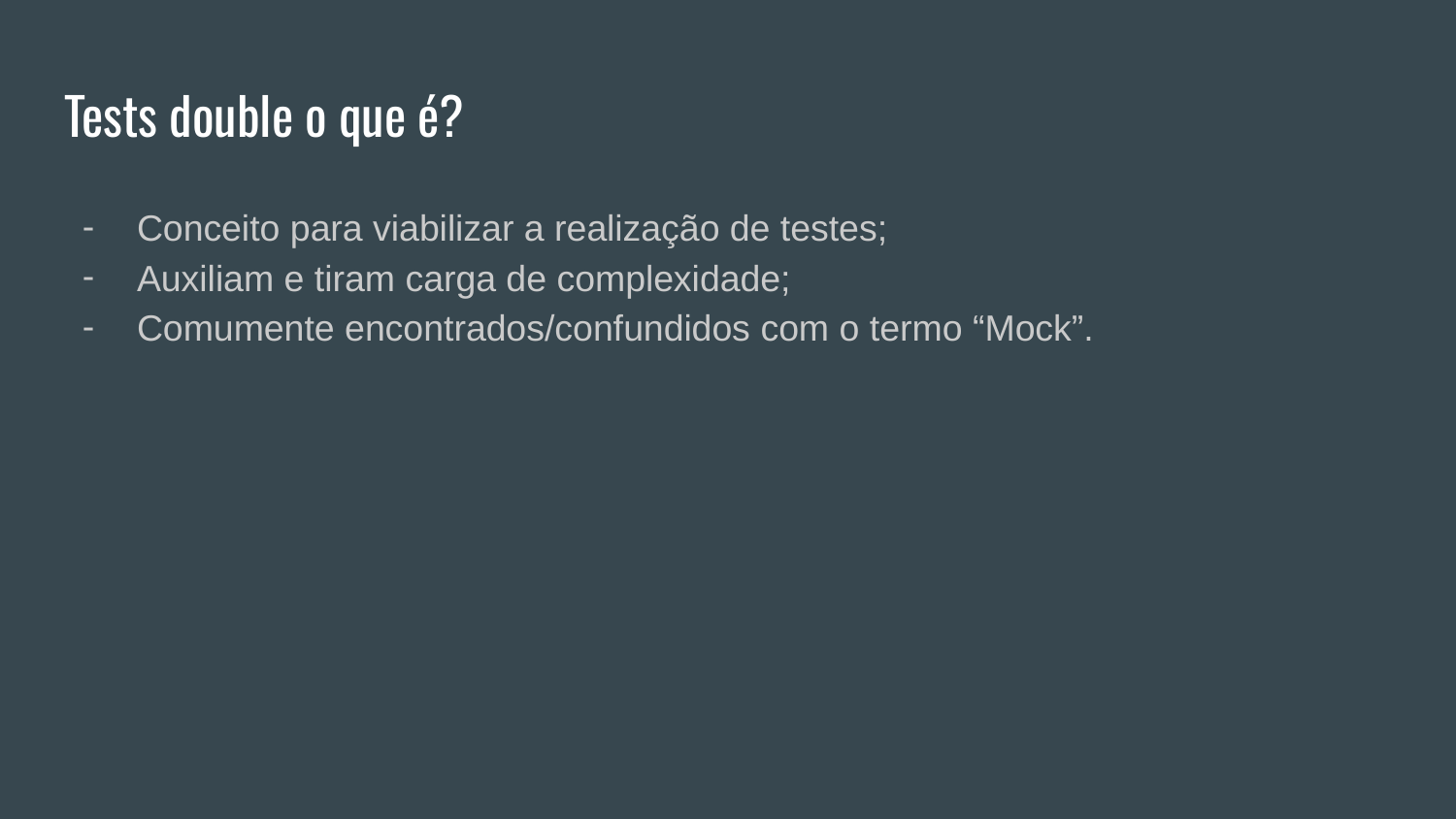

# Tests double o que é?
Conceito para viabilizar a realização de testes;
Auxiliam e tiram carga de complexidade;
Comumente encontrados/confundidos com o termo “Mock”.